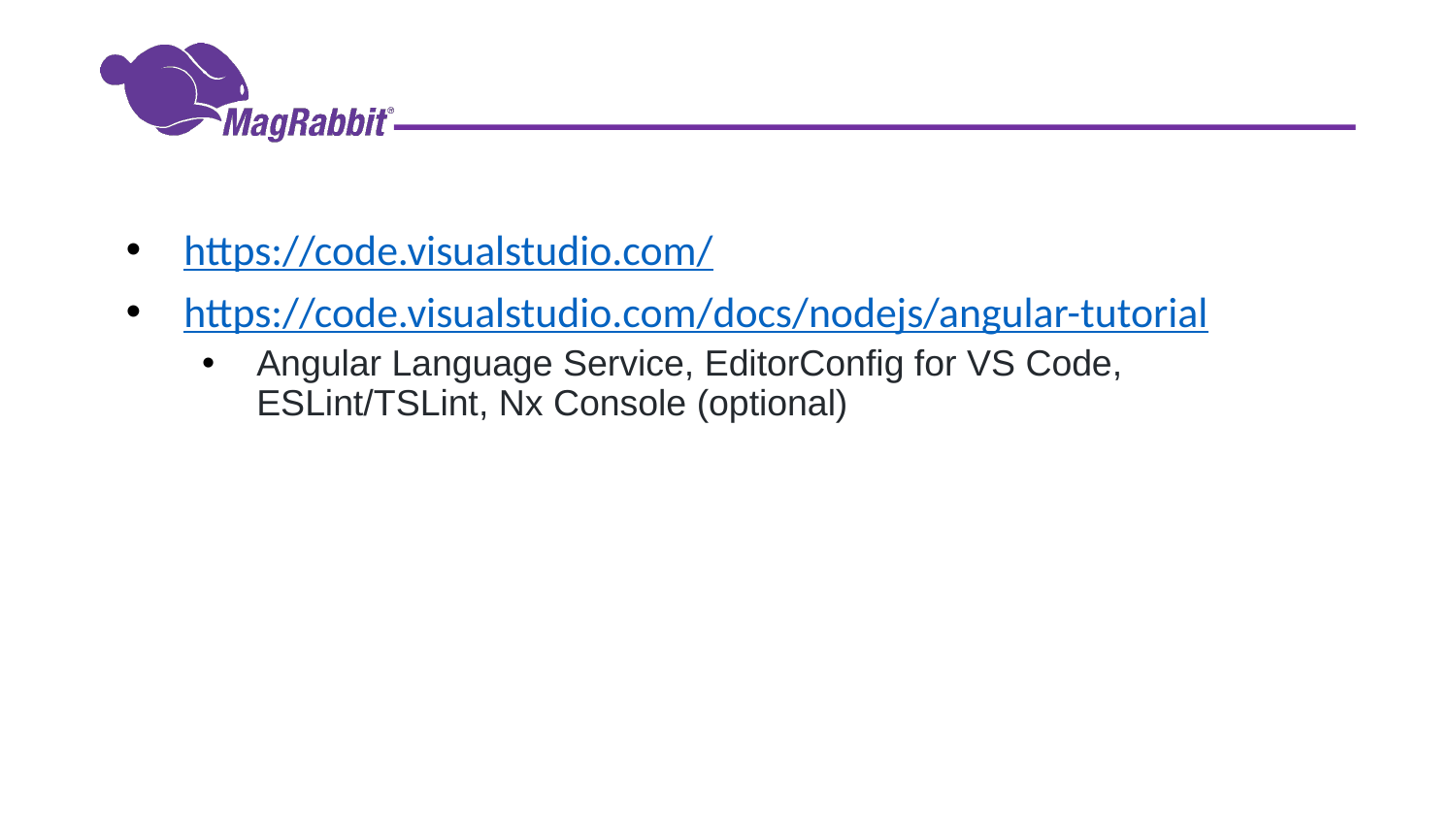

#
https://code.visualstudio.com/
https://code.visualstudio.com/docs/nodejs/angular-tutorial
Angular Language Service, EditorConfig for VS Code, ESLint/TSLint, Nx Console (optional)